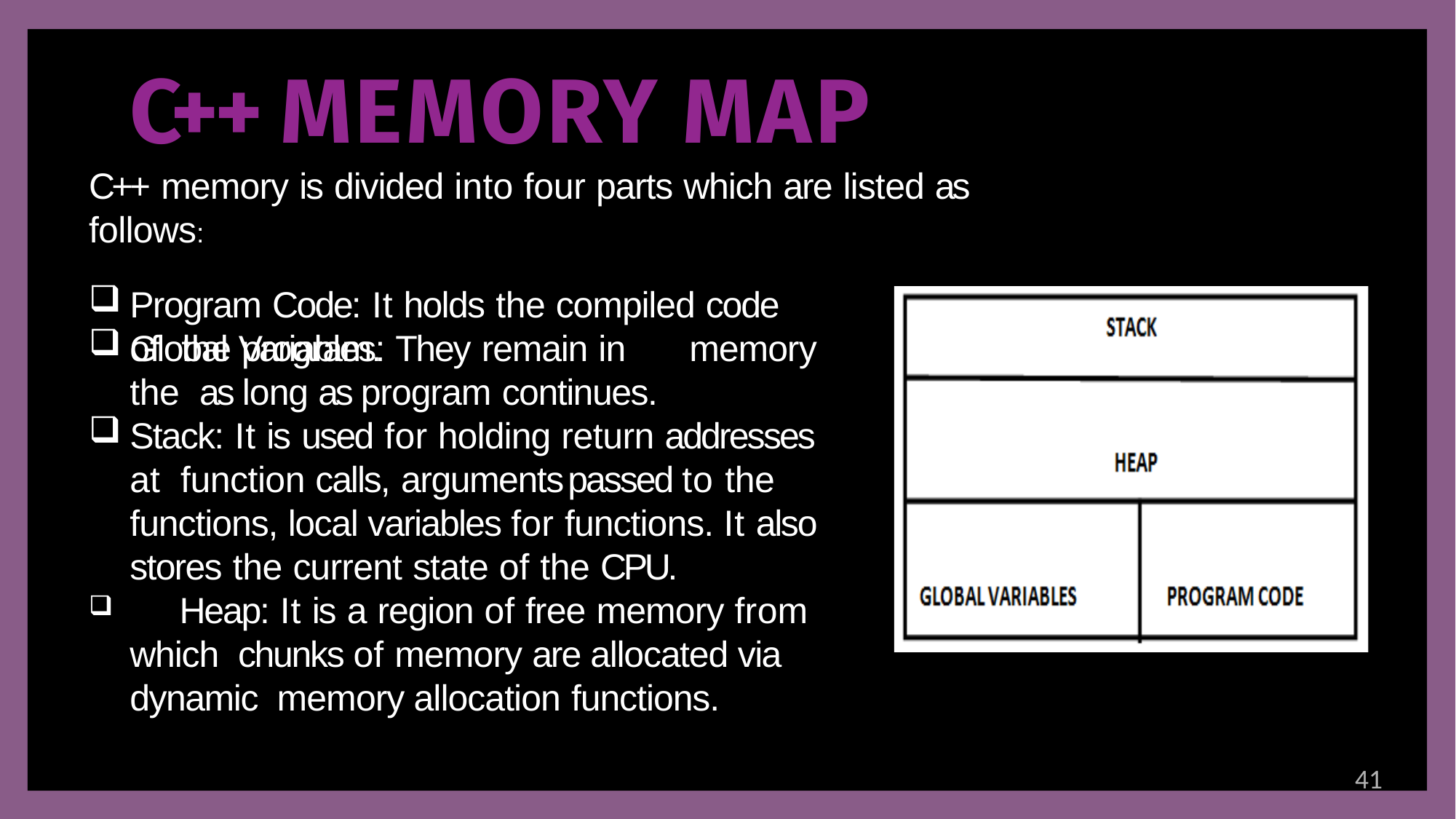

# C++ MEMORY MAP
C++ memory is divided into four parts which are listed as follows:
Program Code: It holds the compiled code of  the program.

Global Variables: They remain in the  as long as program continues.
Stack: It is used for holding return addresses at  function calls, arguments	passed to the  functions, local variables for functions. It also  stores the current state of the CPU.
	Heap: It is a region of free memory from which  chunks of memory are allocated via dynamic  memory allocation functions.
memory
41